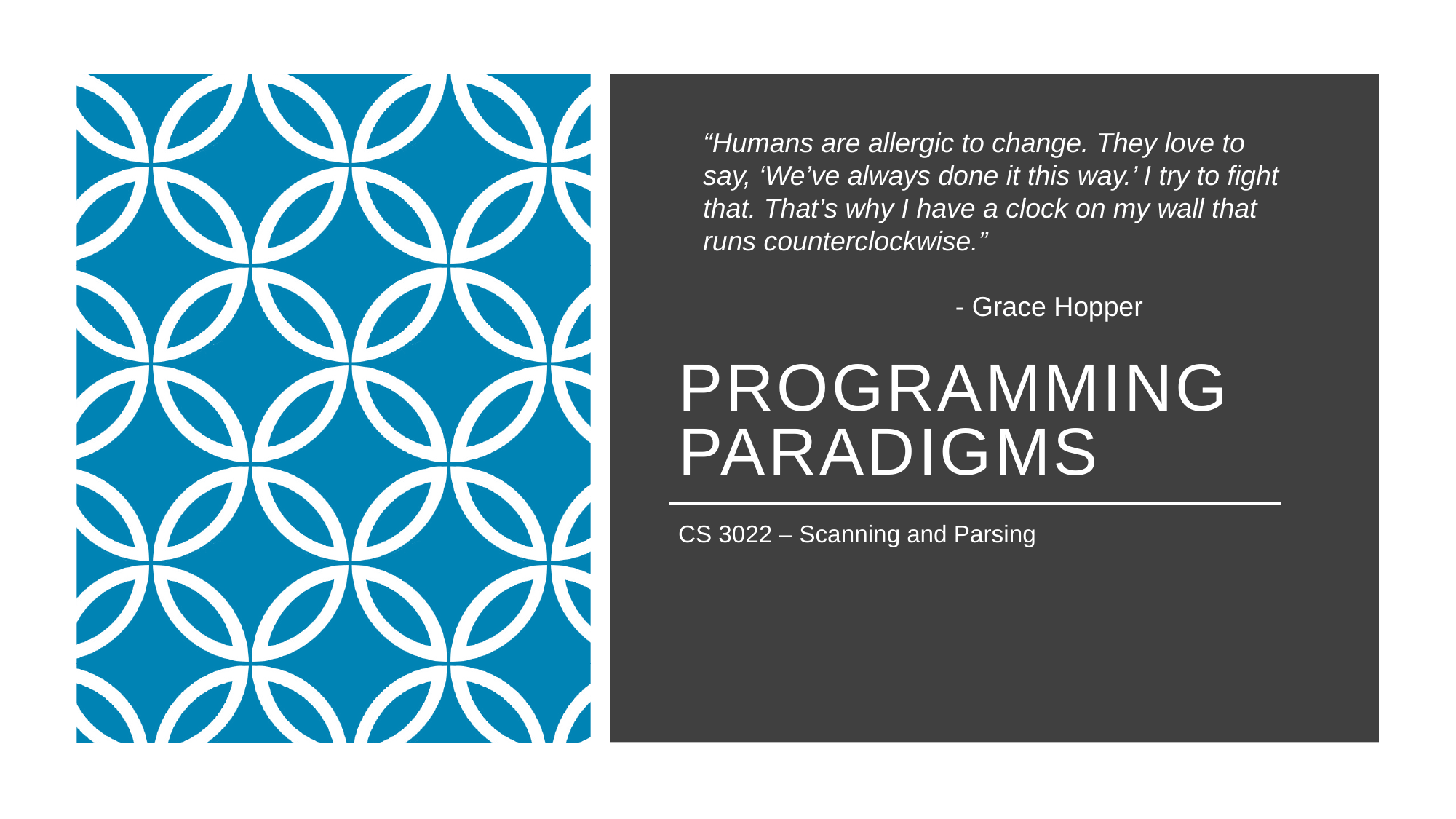

“Humans are allergic to change. They love to say, ‘We’ve always done it this way.’ I try to fight that. That’s why I have a clock on my wall that runs counterclockwise.”

                                 - Grace Hopper
# Programming Paradigms
CS 3022 – Scanning and Parsing